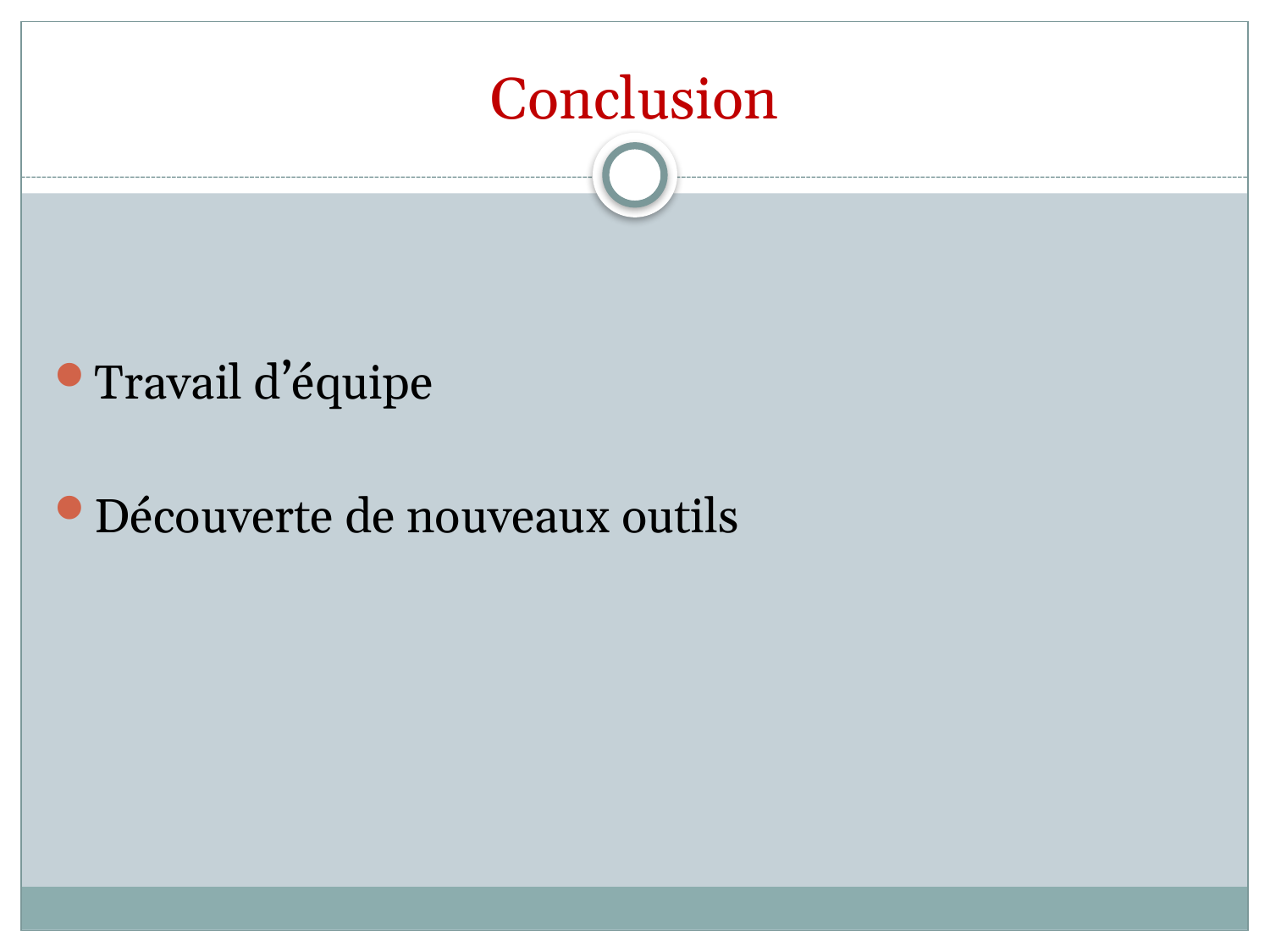

# Conclusion

Travail d’équipe

Découverte de nouveaux outils